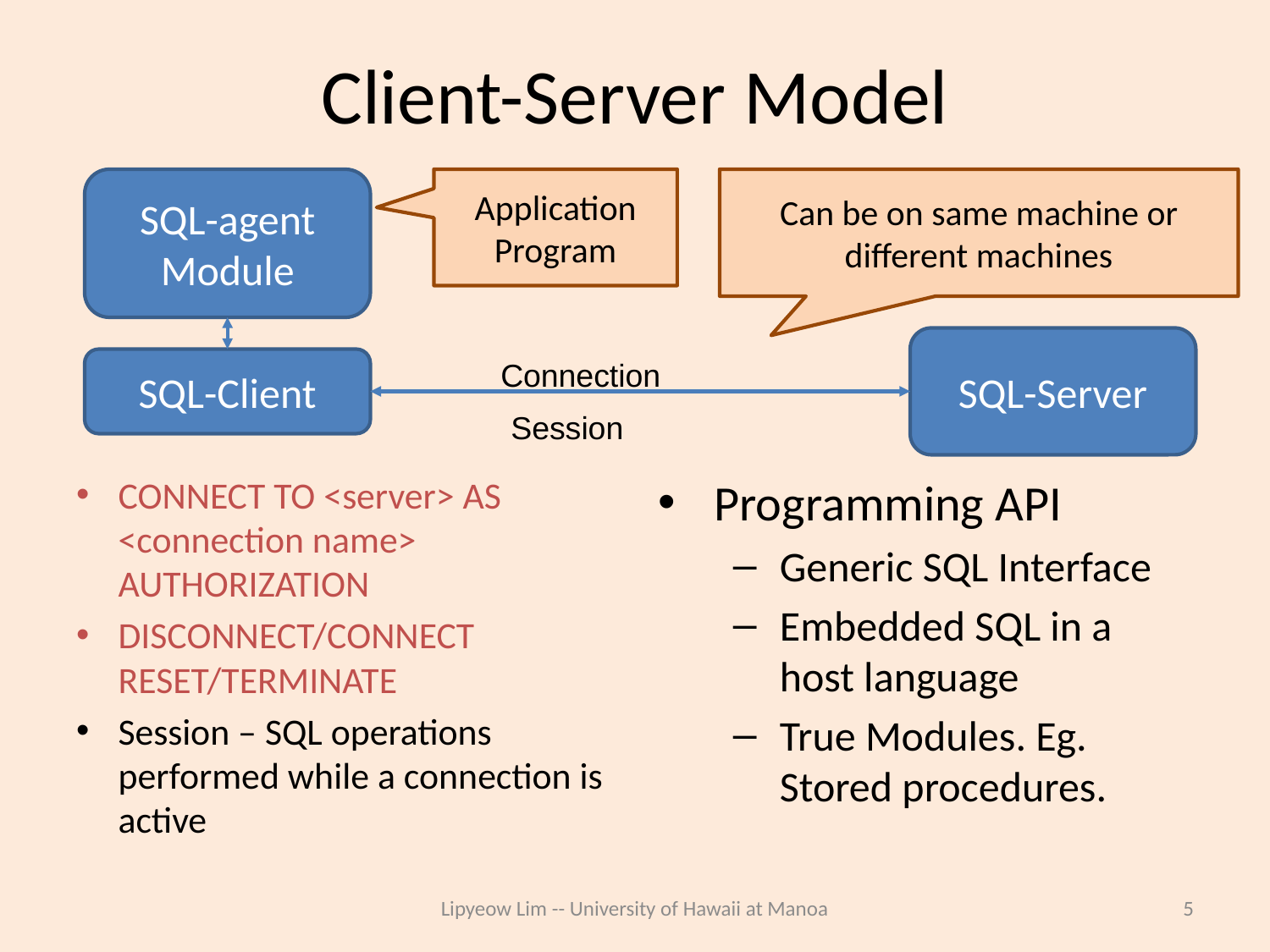

# Client-Server Model
SQL-agent Module
Application Program
Can be on same machine or different machines
SQL-Server
SQL-Client
Connection
Session
CONNECT TO <server> AS <connection name> AUTHORIZATION
DISCONNECT/CONNECT RESET/TERMINATE
Session – SQL operations performed while a connection is active

Programming API
Generic SQL Interface
Embedded SQL in a host language
True Modules. Eg. Stored procedures.

Lipyeow Lim -- University of Hawaii at Manoa
5